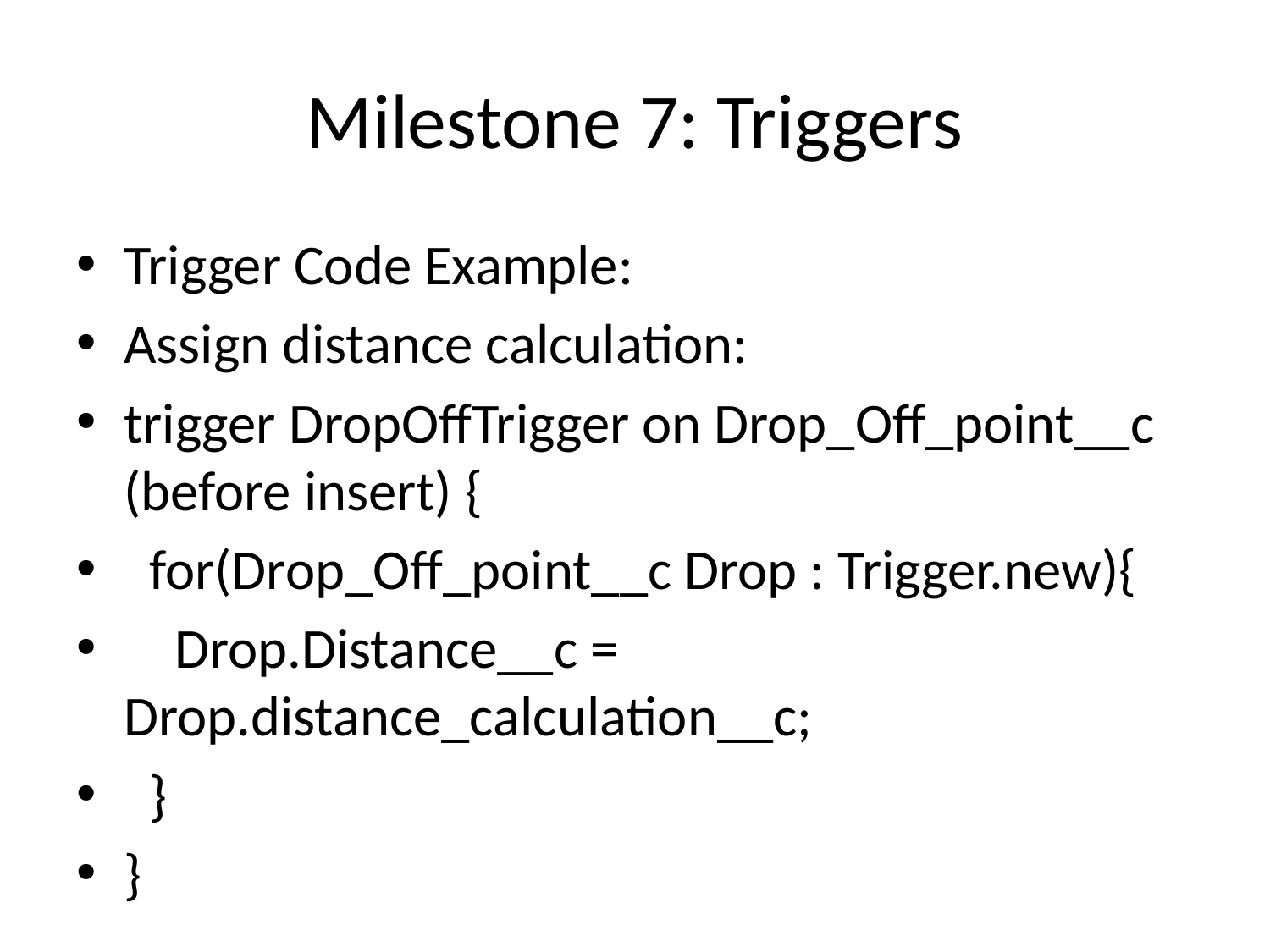

# Milestone 7: Triggers
Trigger Code Example:
Assign distance calculation:
trigger DropOffTrigger on Drop_Off_point__c (before insert) {
  for(Drop_Off_point__c Drop : Trigger.new){
    Drop.Distance__c = Drop.distance_calculation__c;
  }
}